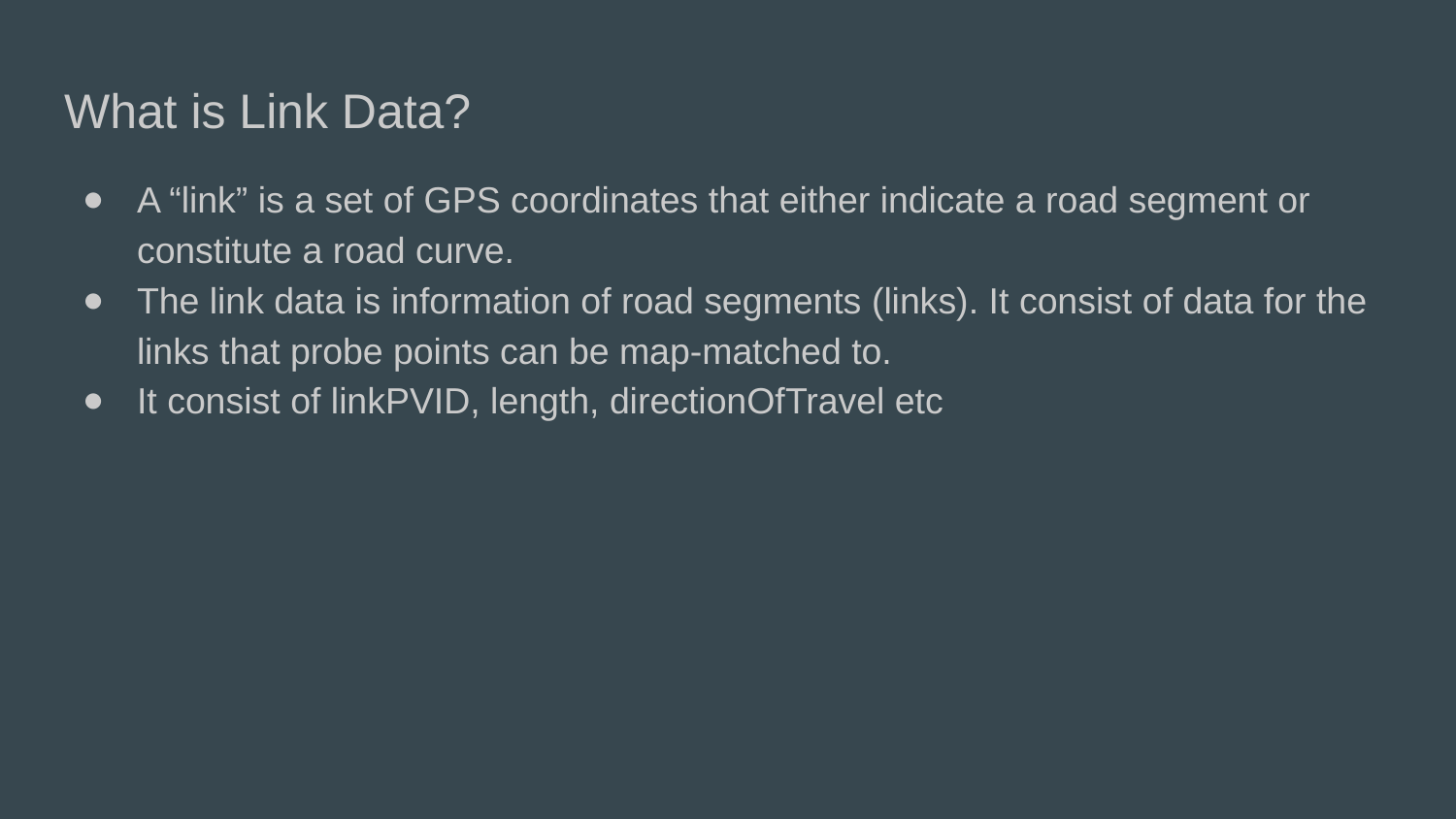

What is Link Data?
A “link” is a set of GPS coordinates that either indicate a road segment or constitute a road curve.
The link data is information of road segments (links). It consist of data for the links that probe points can be map-matched to.
It consist of linkPVID, length, directionOfTravel etc